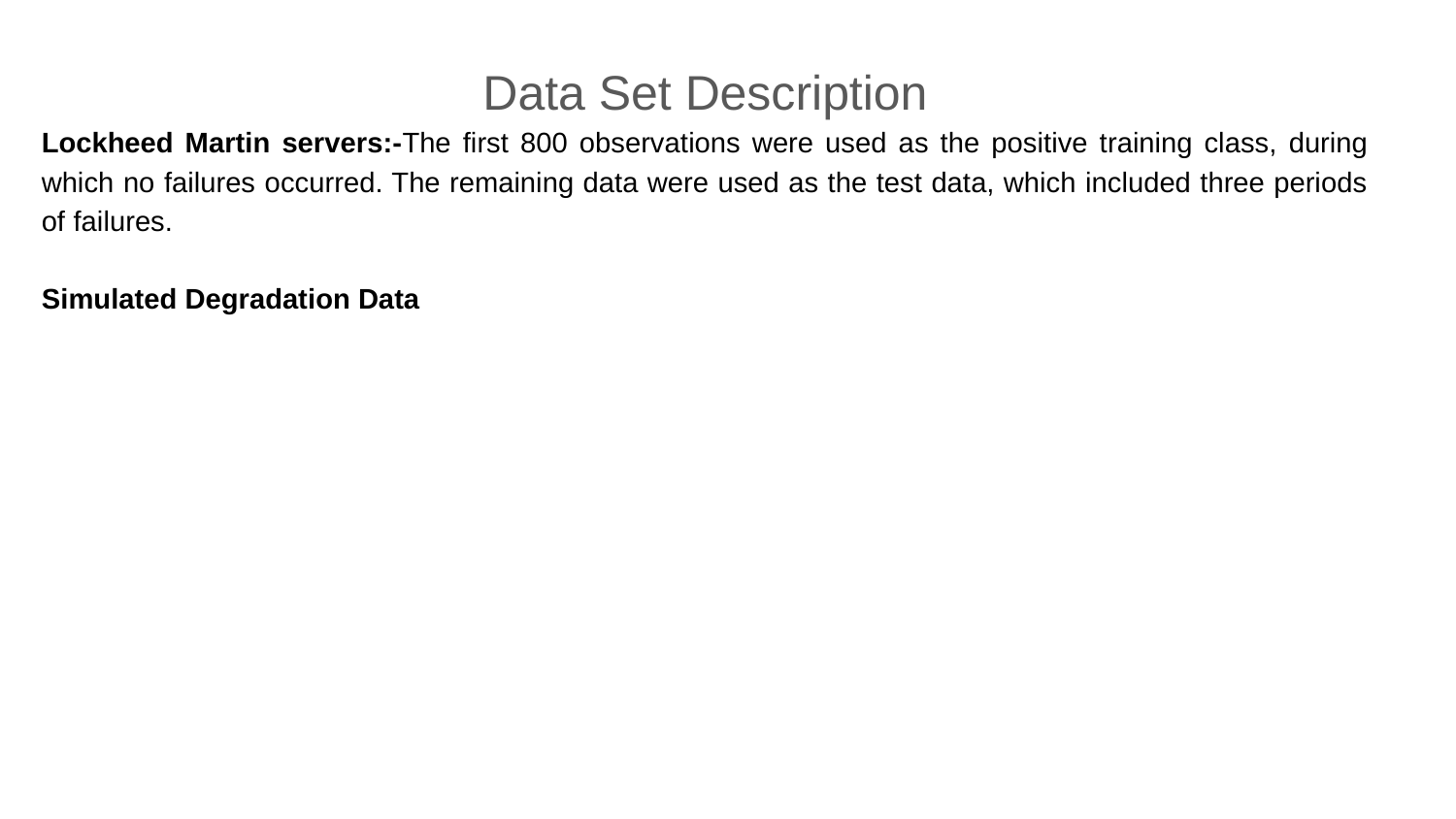

Data Set Description
Lockheed Martin servers:-The first 800 observations were used as the positive training class, during which no failures occurred. The remaining data were used as the test data, which included three periods of failures.

Simulated Degradation Data